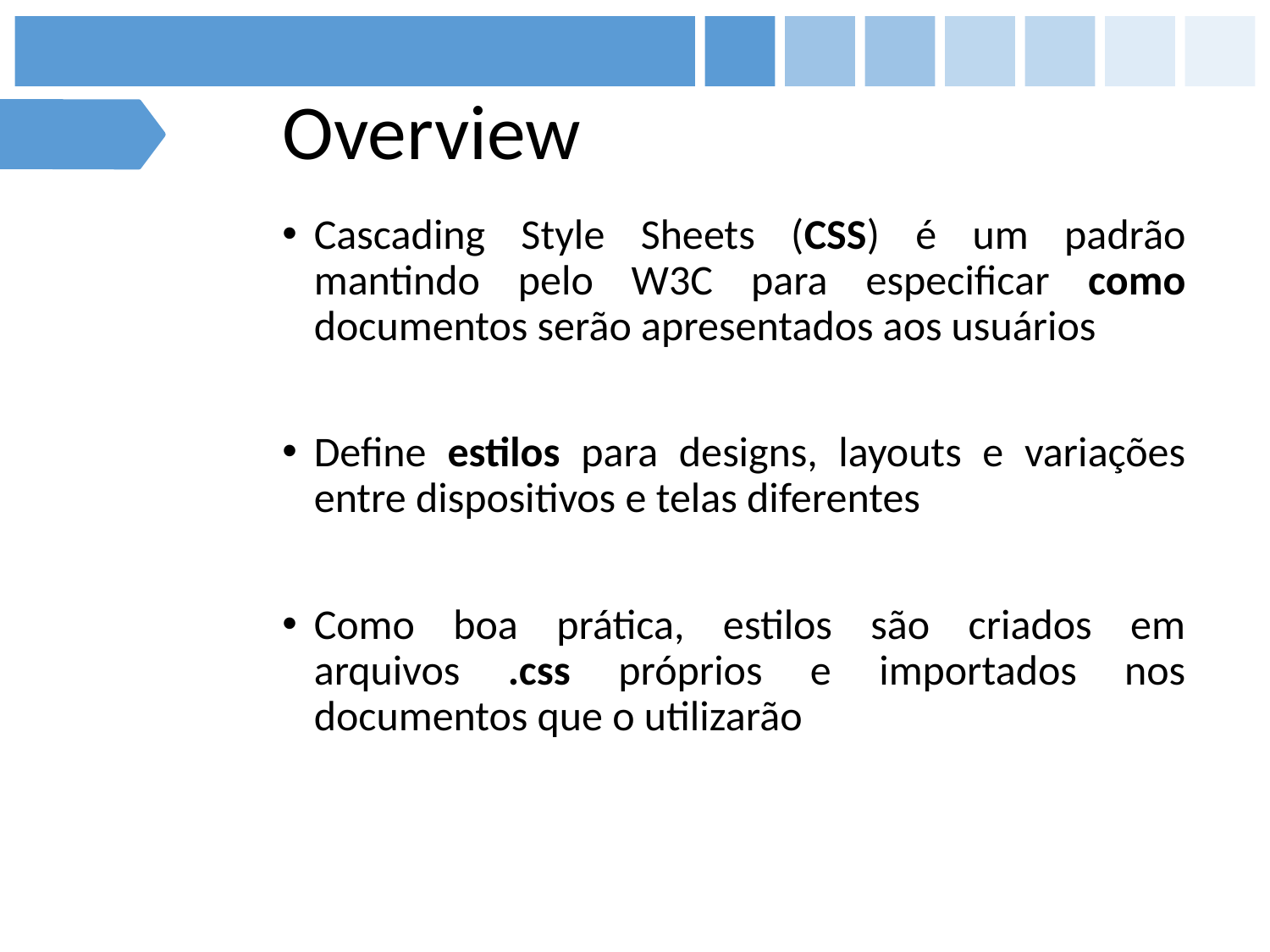

# Overview
Cascading Style Sheets (CSS) é um padrão mantindo pelo W3C para especificar como documentos serão apresentados aos usuários

Define estilos para designs, layouts e variações entre dispositivos e telas diferentes

Como boa prática, estilos são criados em arquivos .css próprios e importados nos documentos que o utilizarão